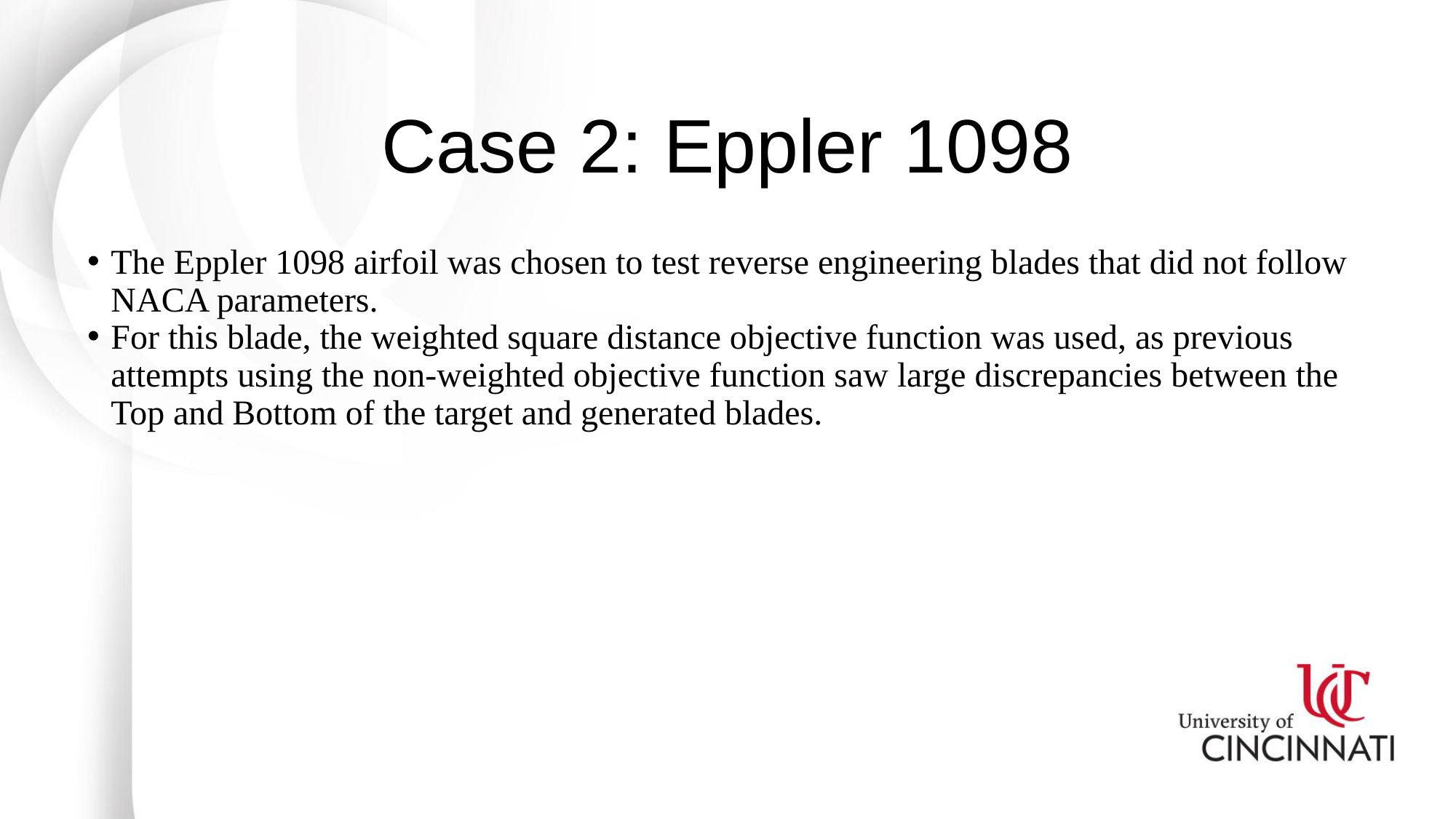

# Case 2: Eppler 1098
The Eppler 1098 airfoil was chosen to test reverse engineering blades that did not follow NACA parameters.
For this blade, the weighted square distance objective function was used, as previous attempts using the non-weighted objective function saw large discrepancies between the Top and Bottom of the target and generated blades.